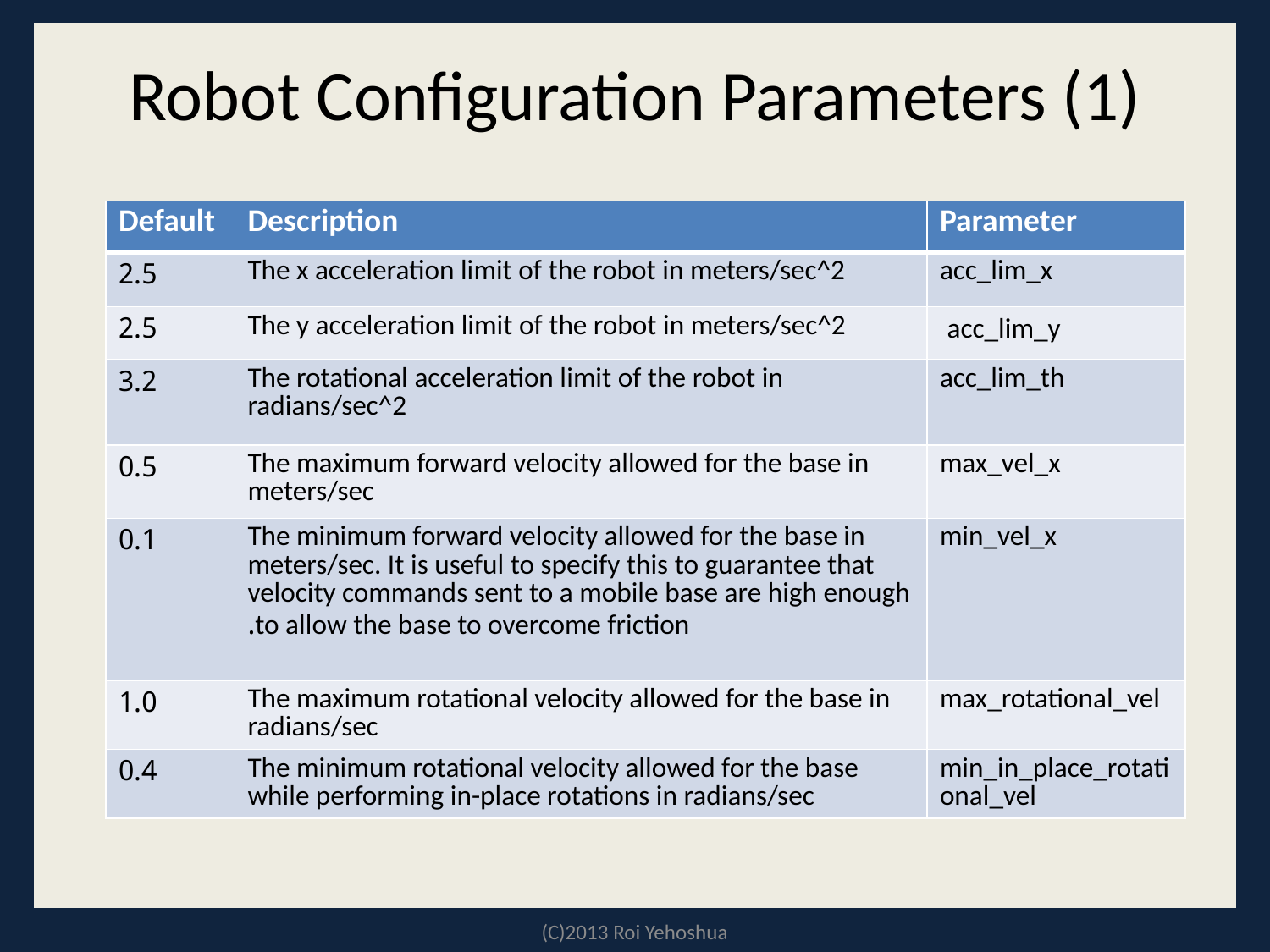

# Robot Configuration Parameters (1)
| Default | Description | Parameter |
| --- | --- | --- |
| 2.5 | The x acceleration limit of the robot in meters/sec^2 | acc\_lim\_x |
| 2.5 | The y acceleration limit of the robot in meters/sec^2 | acc\_lim\_y |
| 3.2 | The rotational acceleration limit of the robot in radians/sec^2 | acc\_lim\_th |
| 0.5 | The maximum forward velocity allowed for the base in meters/sec | max\_vel\_x |
| 0.1 | The minimum forward velocity allowed for the base in meters/sec. It is useful to specify this to guarantee that velocity commands sent to a mobile base are high enough to allow the base to overcome friction. | min\_vel\_x |
| 1.0 | The maximum rotational velocity allowed for the base in radians/sec | max\_rotational\_vel |
| 0.4 | The minimum rotational velocity allowed for the base while performing in-place rotations in radians/sec | min\_in\_place\_rotational\_vel |
(C)2013 Roi Yehoshua